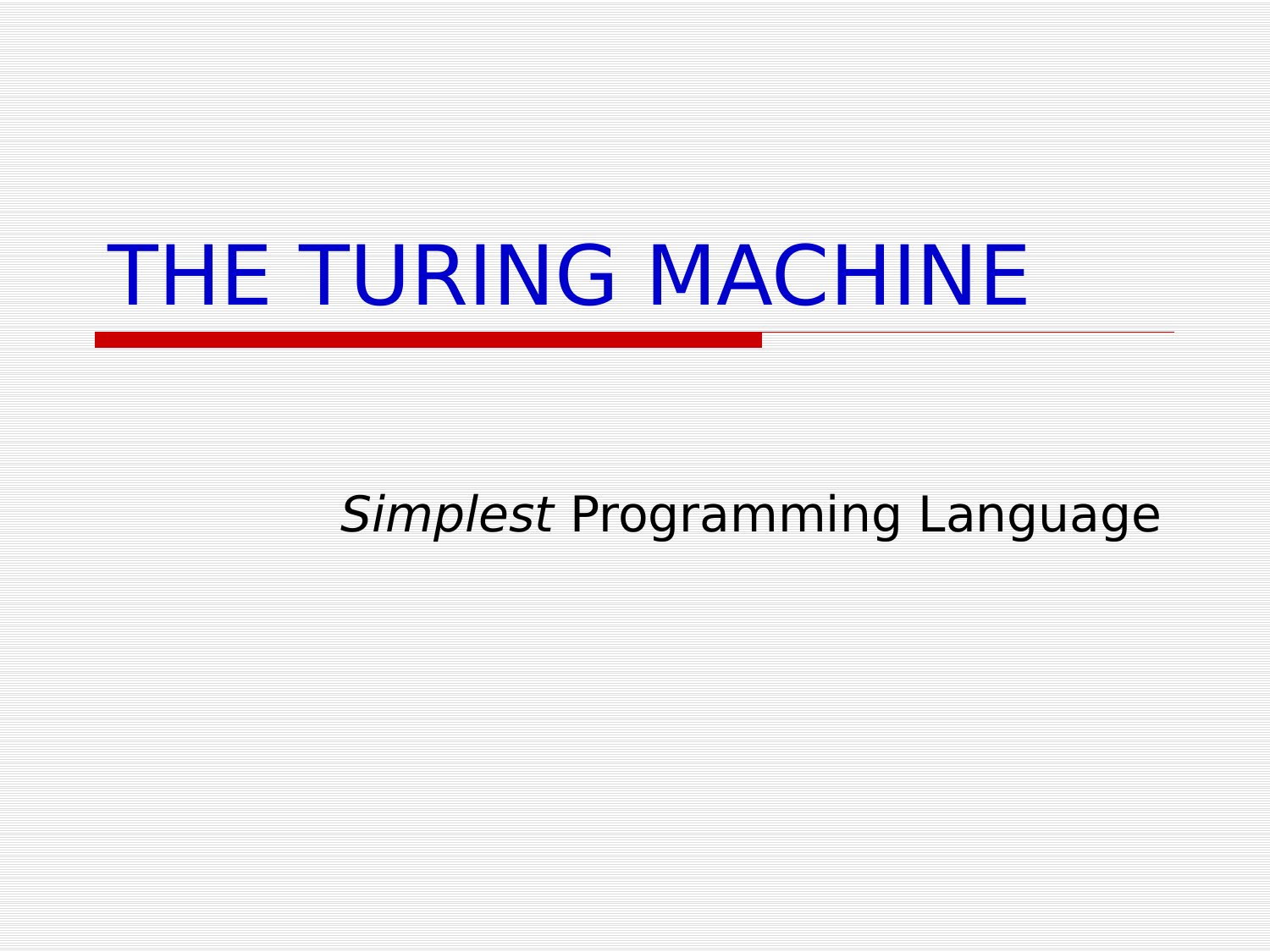

# THE TURING MACHINE
Simplest Programming Language